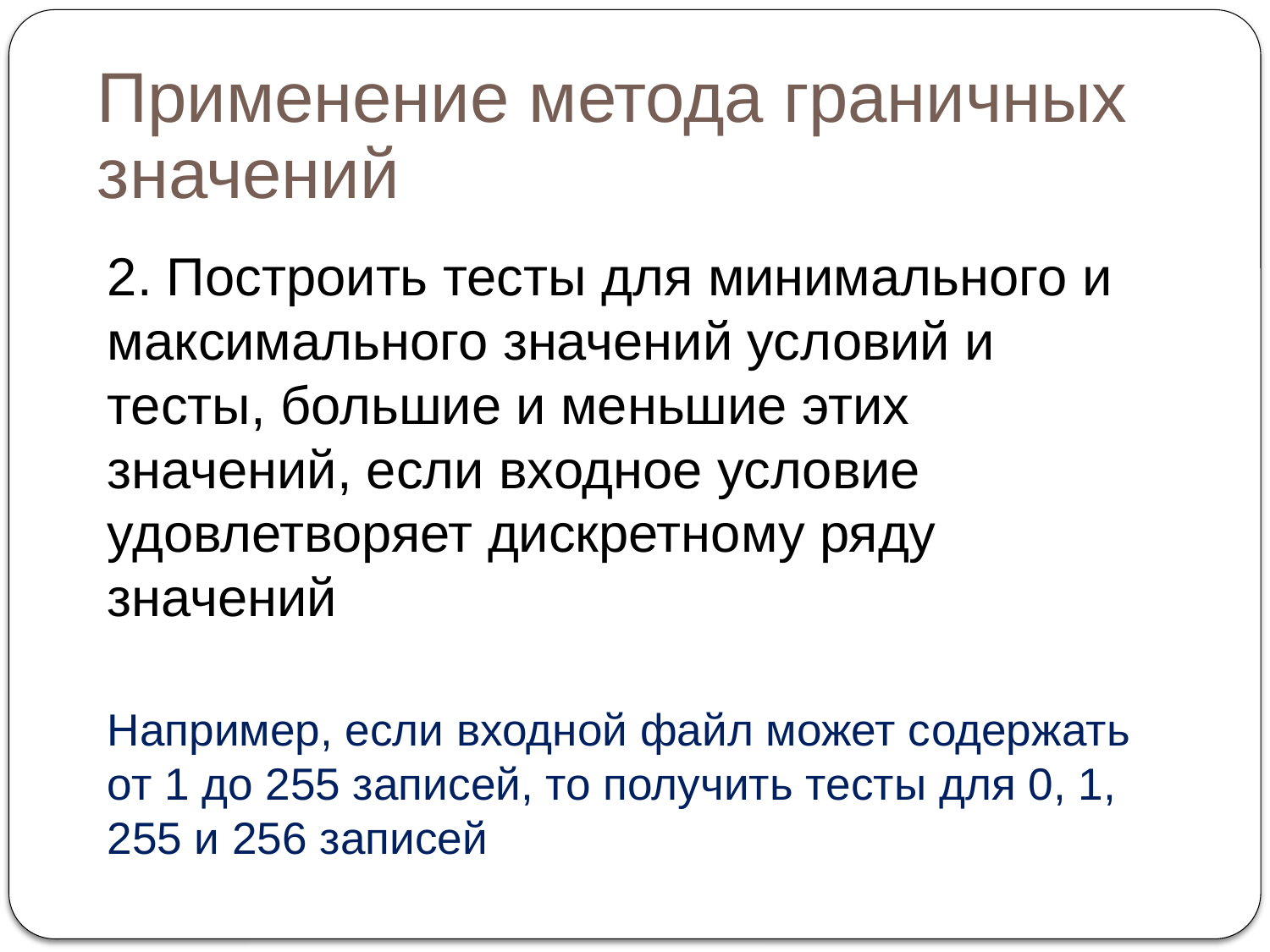

# Применение метода граничных значений
2. Построить тесты для минимального и максимального значений условий и тесты, большие и меньшие этих значений, если входное условие удовлетворяет дискретному ряду значений

Например, если входной файл может содержать от 1 до 255 записей, то получить тесты для 0, 1, 255 и 256 записей